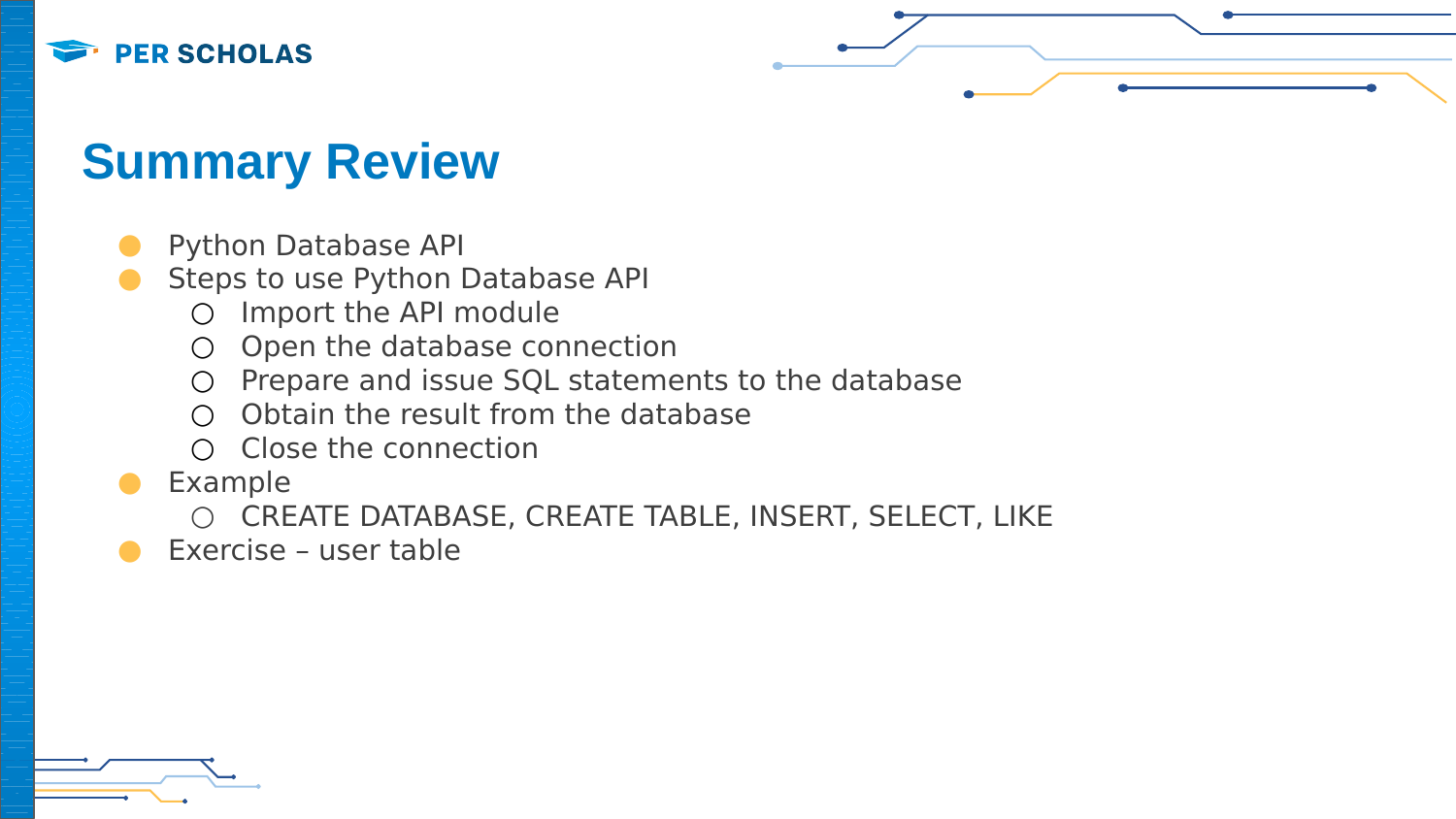

18
# Summary Review
Python Database API
Steps to use Python Database API
Import the API module
Open the database connection
Prepare and issue SQL statements to the database
Obtain the result from the database
Close the connection
Example
CREATE DATABASE, CREATE TABLE, INSERT, SELECT, LIKE
Exercise – user table